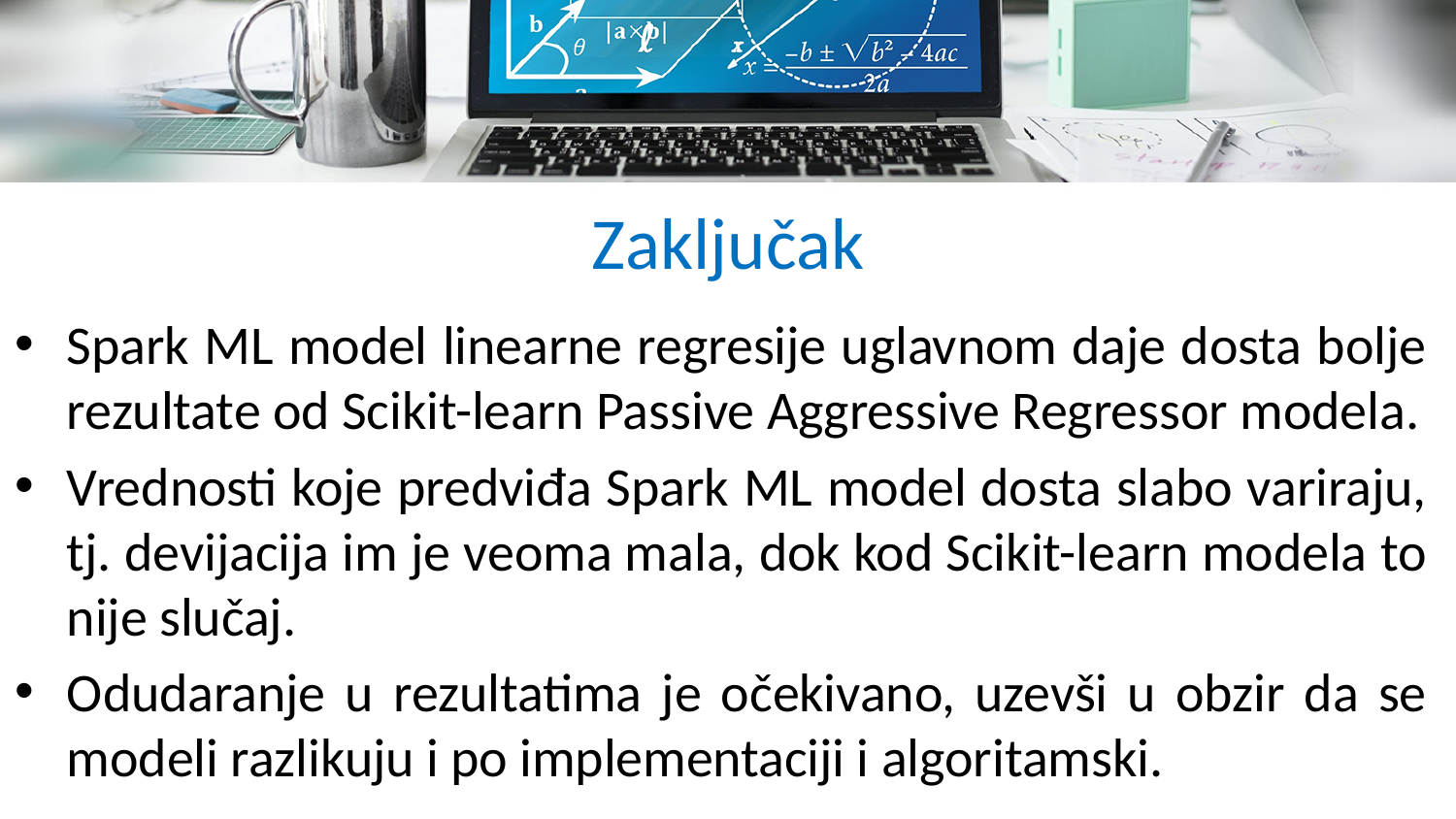

# Zaključak
Spark ML model linearne regresije uglavnom daje dosta bolje rezultate od Scikit-learn Passive Aggressive Regressor modela.
Vrednosti koje predviđa Spark ML model dosta slabo variraju, tj. devijacija im je veoma mala, dok kod Scikit-learn modela to nije slučaj.
Odudaranje u rezultatima je očekivano, uzevši u obzir da se modeli razlikuju i po implementaciji i algoritamski.